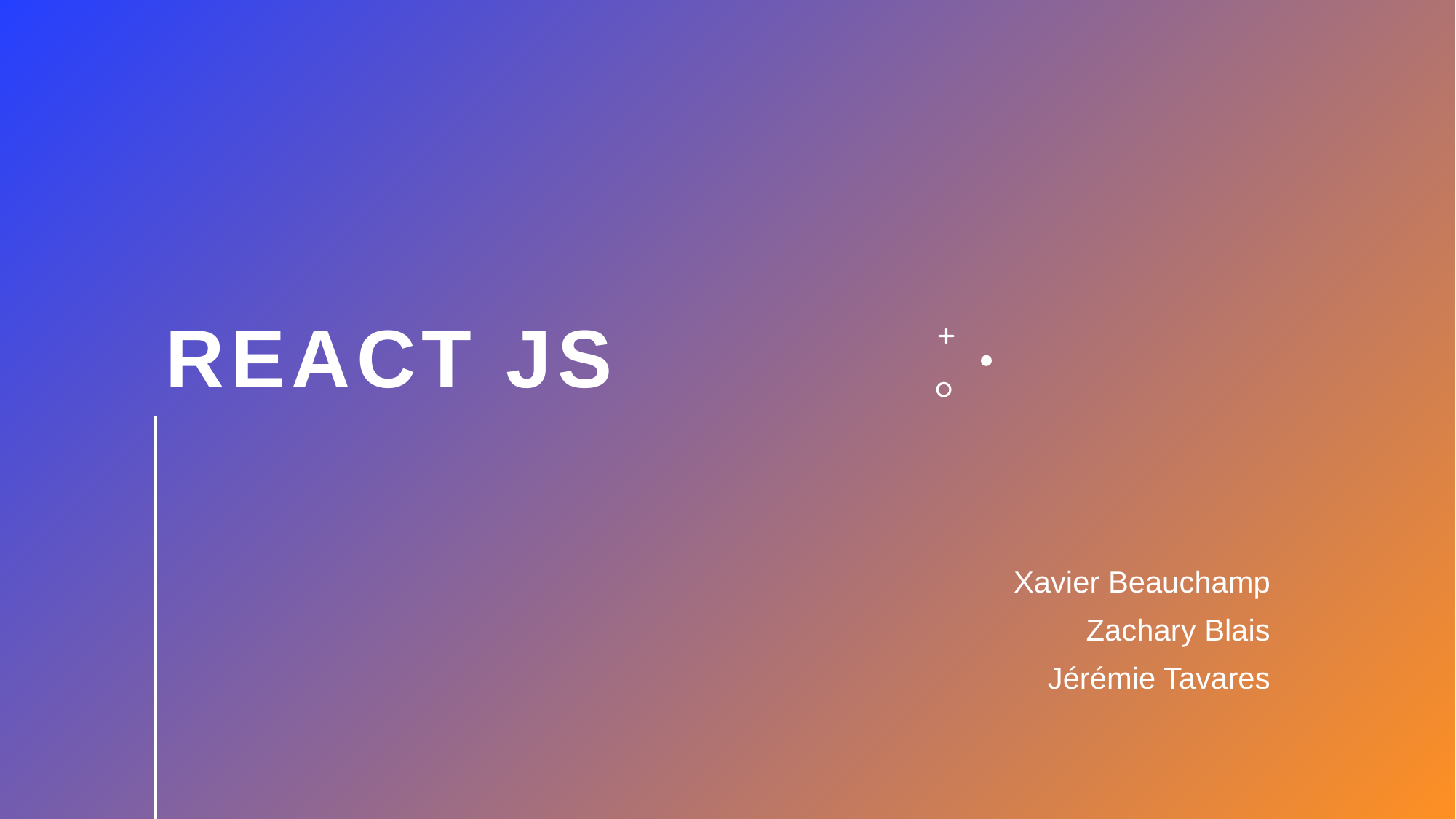

# REACT JS
Xavier Beauchamp
Zachary Blais
Jérémie Tavares